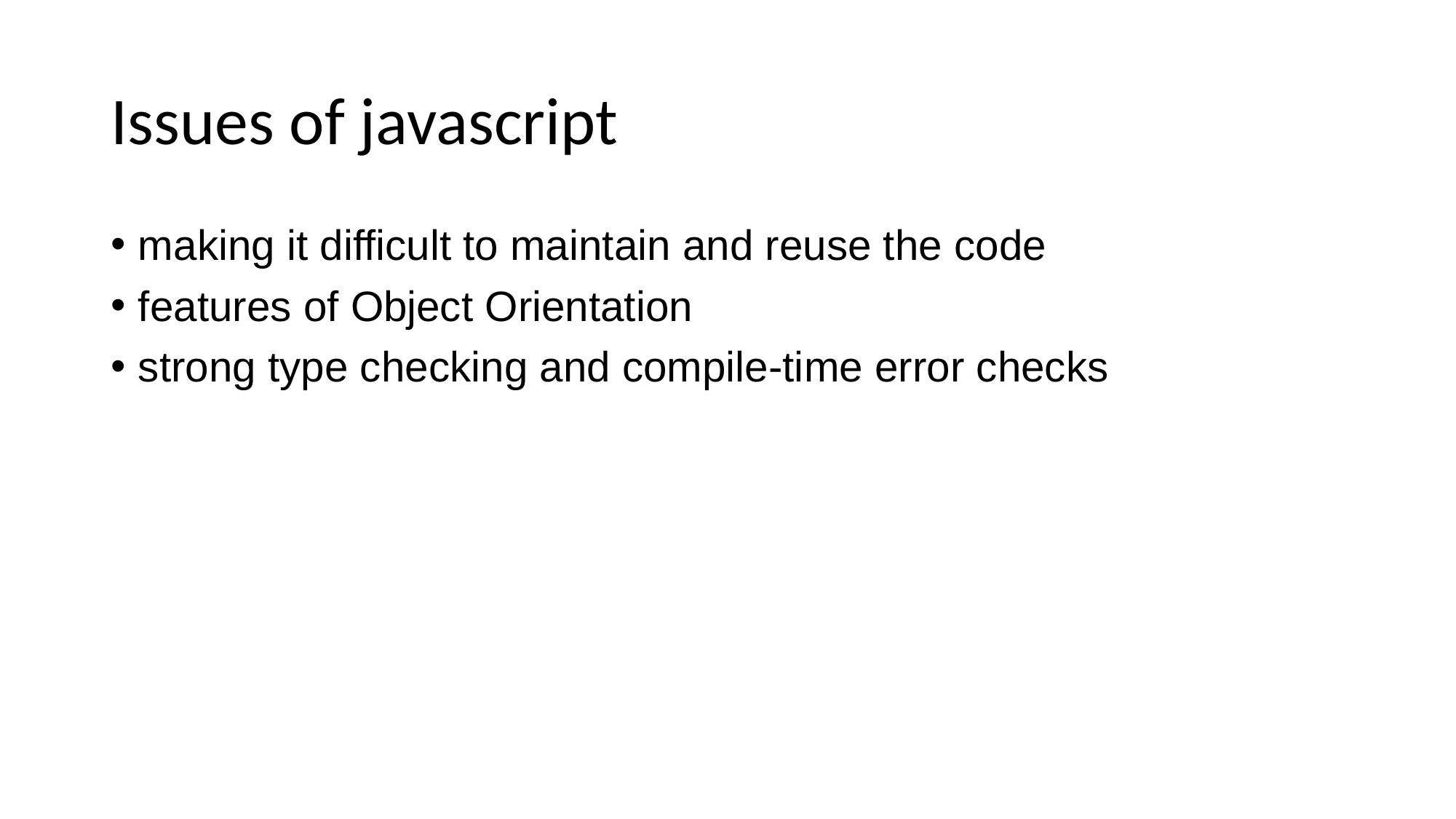

# Issues of javascript
making it difficult to maintain and reuse the code
features of Object Orientation
strong type checking and compile-time error checks